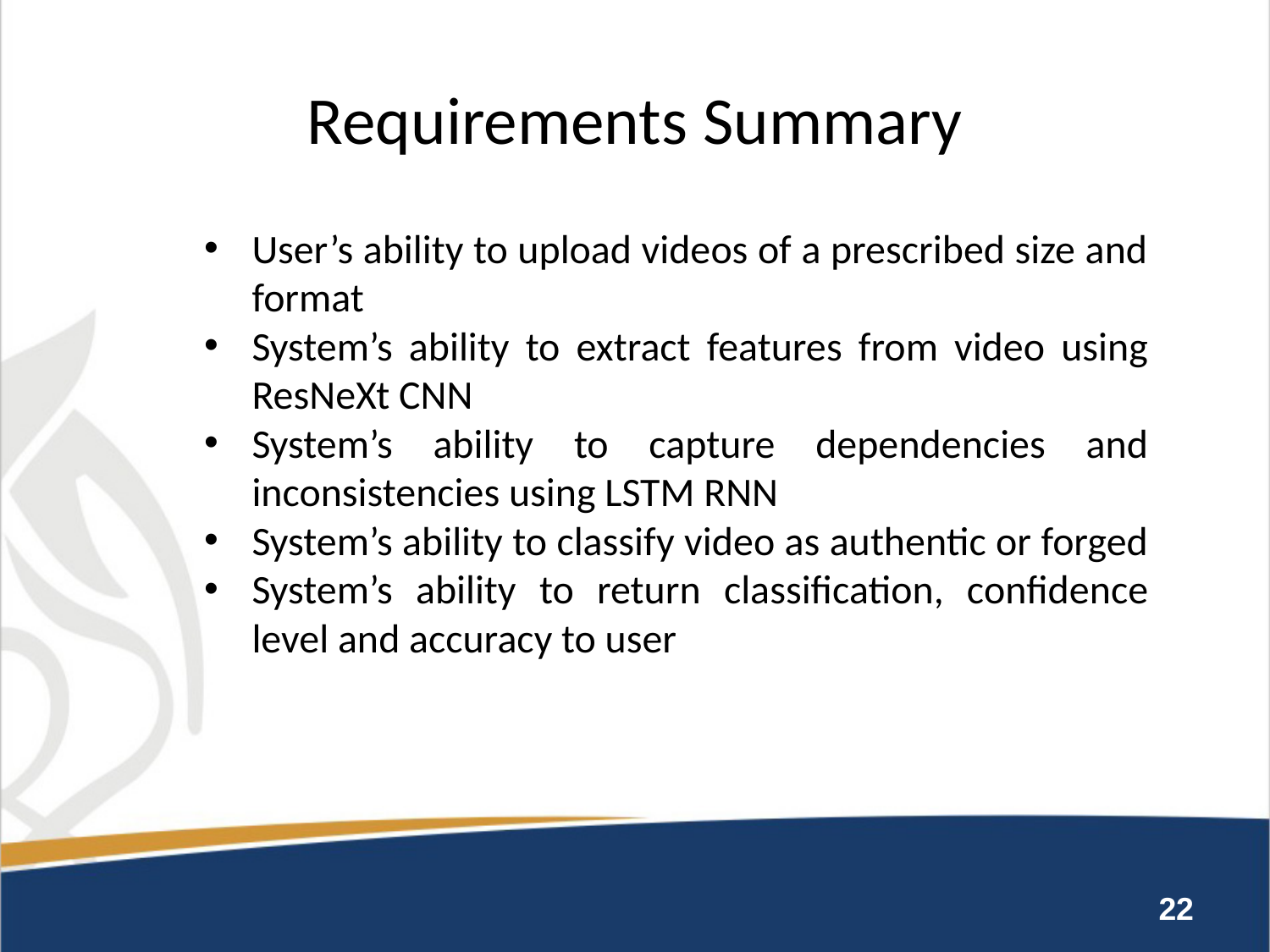

# Requirements Summary
User’s ability to upload videos of a prescribed size and format
System’s ability to extract features from video using ResNeXt CNN
System’s ability to capture dependencies and inconsistencies using LSTM RNN
System’s ability to classify video as authentic or forged
System’s ability to return classification, confidence level and accuracy to user

22